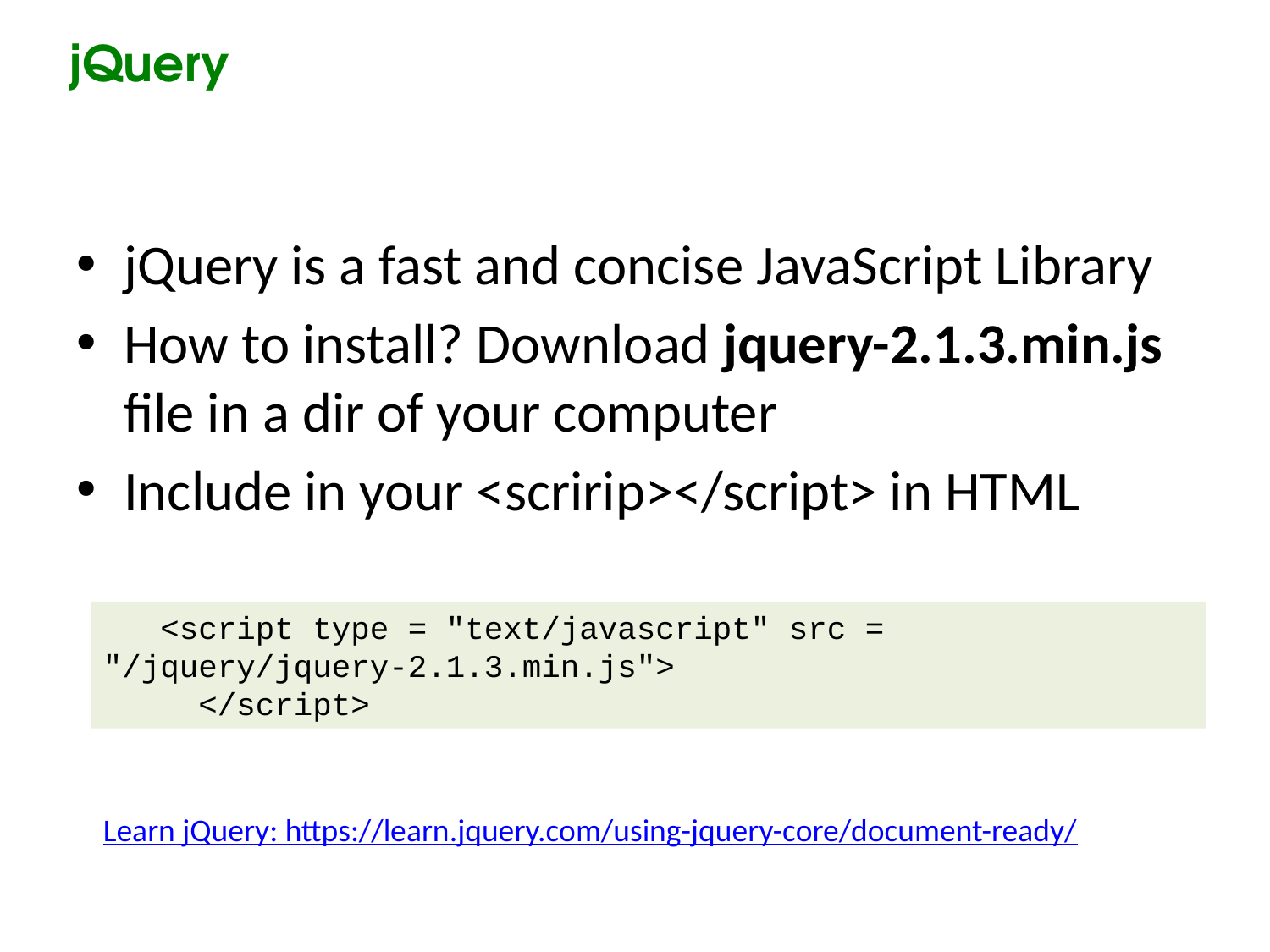

# jQuery
jQuery is a fast and concise JavaScript Library
How to install? Download jquery-2.1.3.min.js  file in a dir of your computer
Include in your <scririp></script> in HTML

   <script type = "text/javascript" src = "/jquery/jquery-2.1.3.min.js">
     </script>
Learn jQuery: https://learn.jquery.com/using-jquery-core/document-ready/